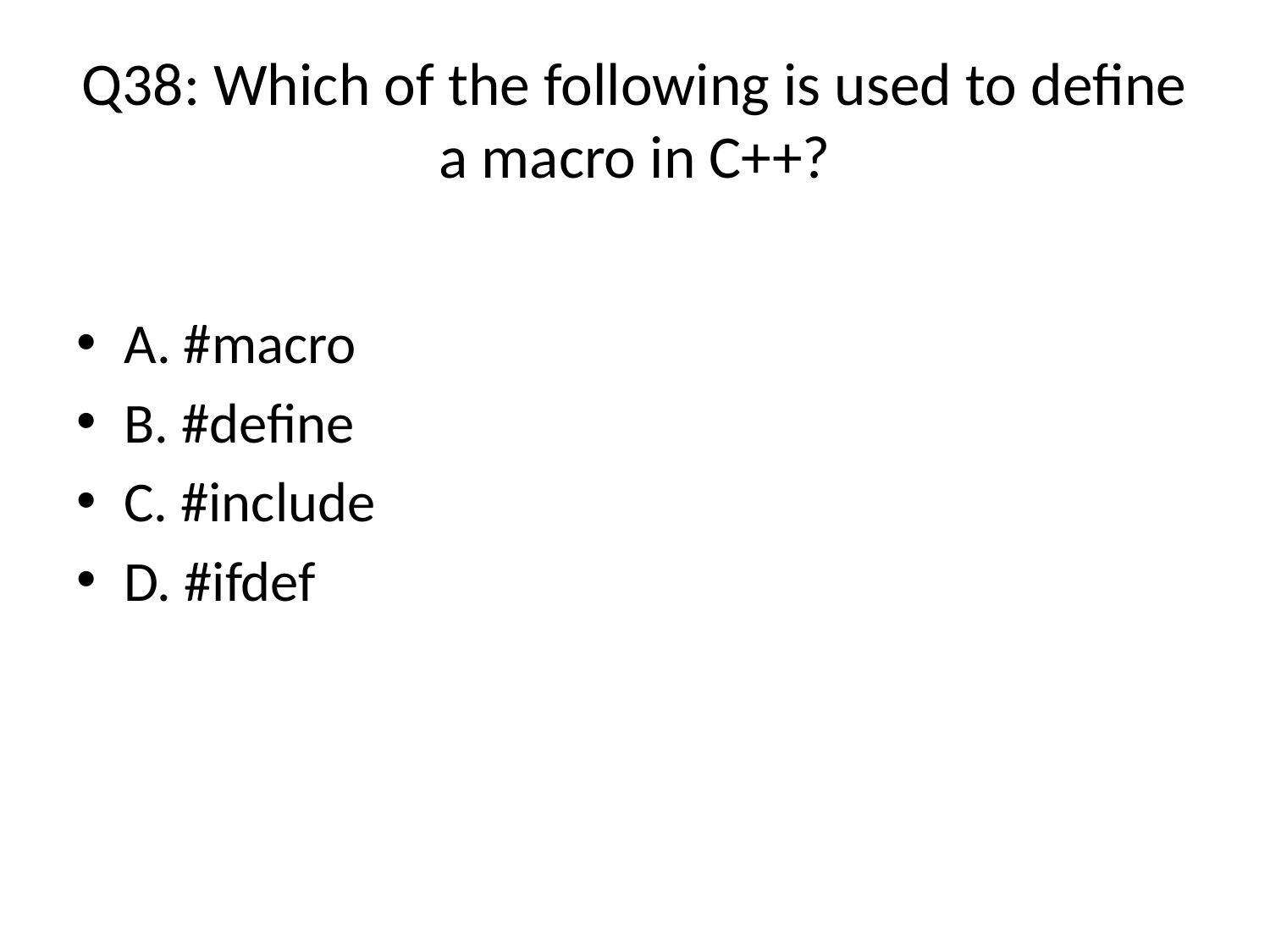

# Q38: Which of the following is used to define a macro in C++?

A. #macro
B. #define (Answer)
C. #include
D. #ifdef